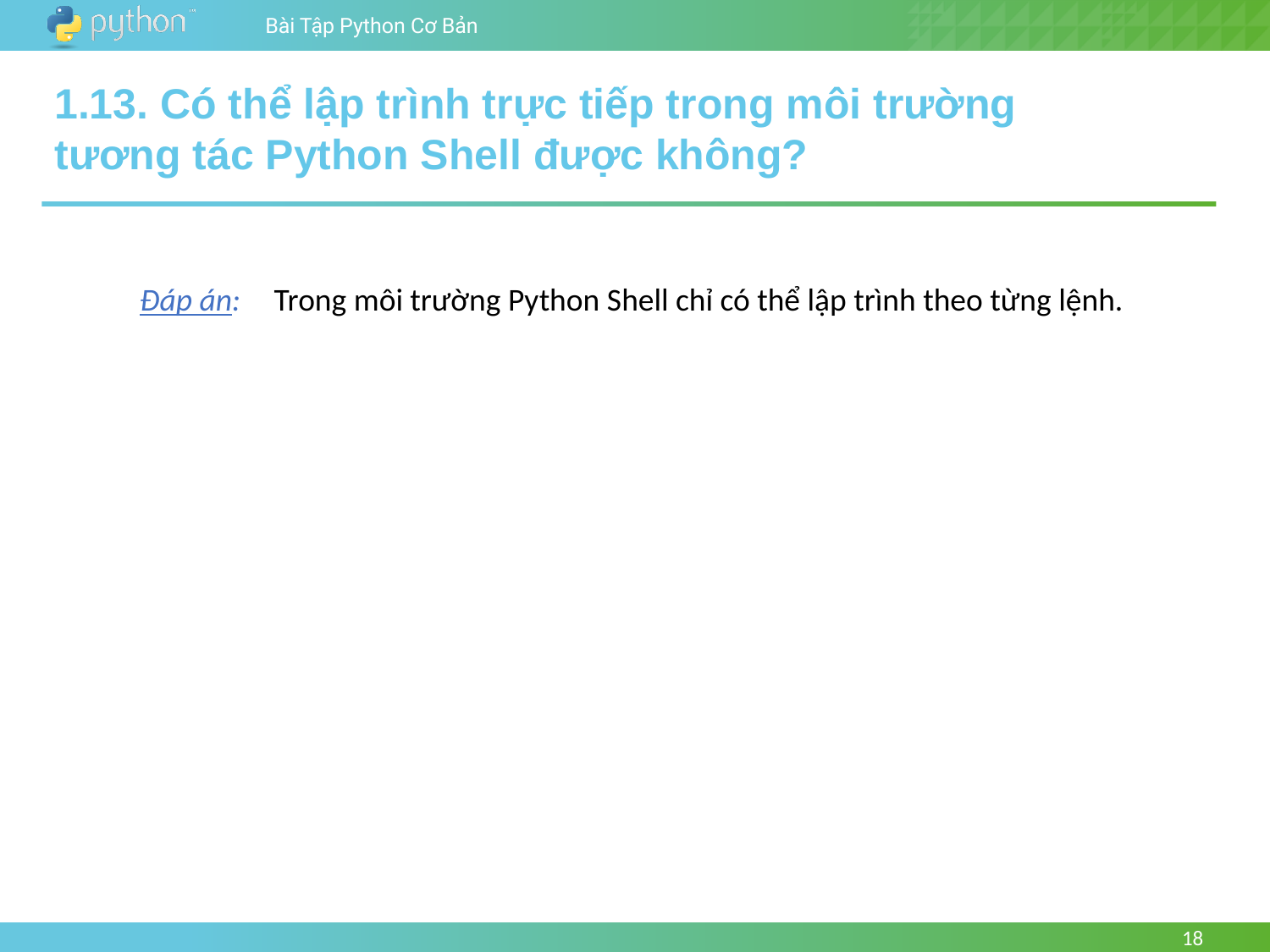

1.13. Có thể lập trình trực tiếp trong môi trường tương tác Python Shell được không?

Đáp án: 	 Trong môi trường Python Shell chỉ có thể lập trình theo từng lệnh.
18